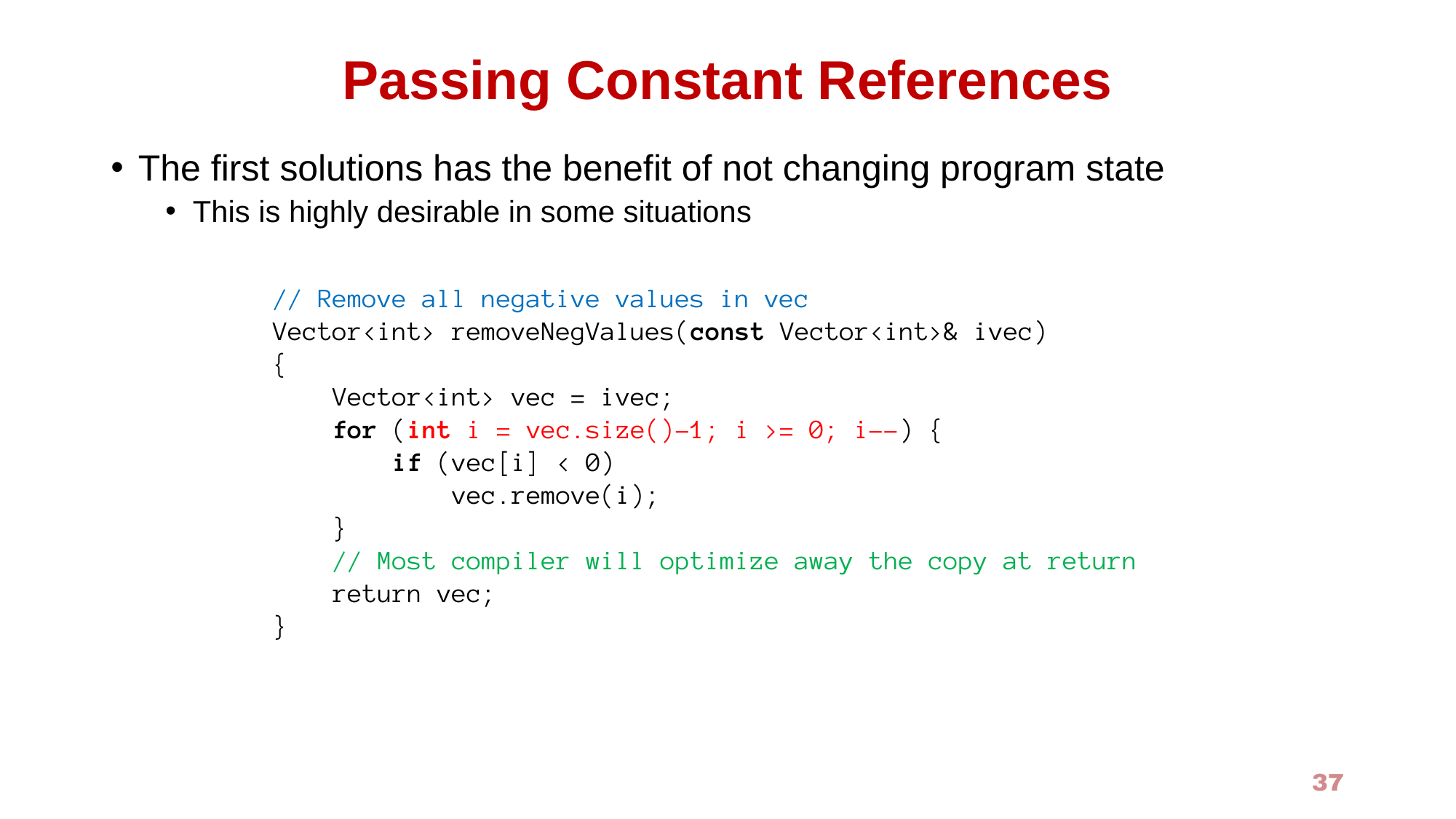

# Passing Constant References
The first solutions has the benefit of not changing program state
This is highly desirable in some situations
// Remove all negative values in vec
Vector<int> removeNegValues(const Vector<int>& ivec)
{
    Vector<int> vec = ivec;
    for (int i = vec.size()-1; i >= 0; i--) {
        if (vec[i] < 0)
            vec.remove(i);
    }
    // Most compiler will optimize away the copy at return
    return vec;
}
37